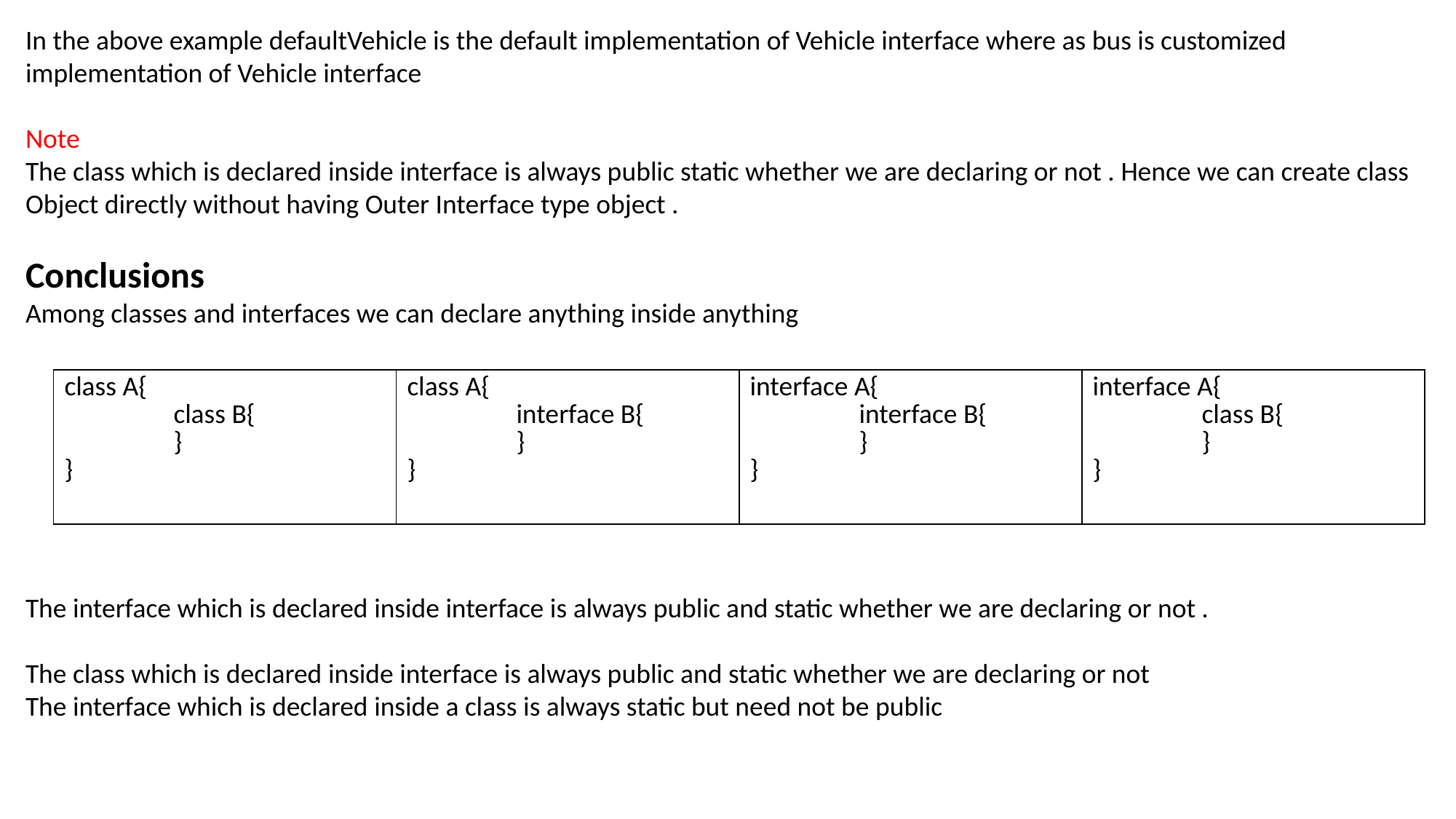

In the above example defaultVehicle is the default implementation of Vehicle interface where as bus is customized implementation of Vehicle interface

Note
The class which is declared inside interface is always public static whether we are declaring or not . Hence we can create class Object directly without having Outer Interface type object .

Conclusions
Among classes and interfaces we can declare anything inside anything

The interface which is declared inside interface is always public and static whether we are declaring or not .

The class which is declared inside interface is always public and static whether we are declaring or not
The interface which is declared inside a class is always static but need not be public

| class A{ class B{ } } | class A{ interface B{ } } | interface A{ interface B{ } } | interface A{ class B{ } } |
| --- | --- | --- | --- |